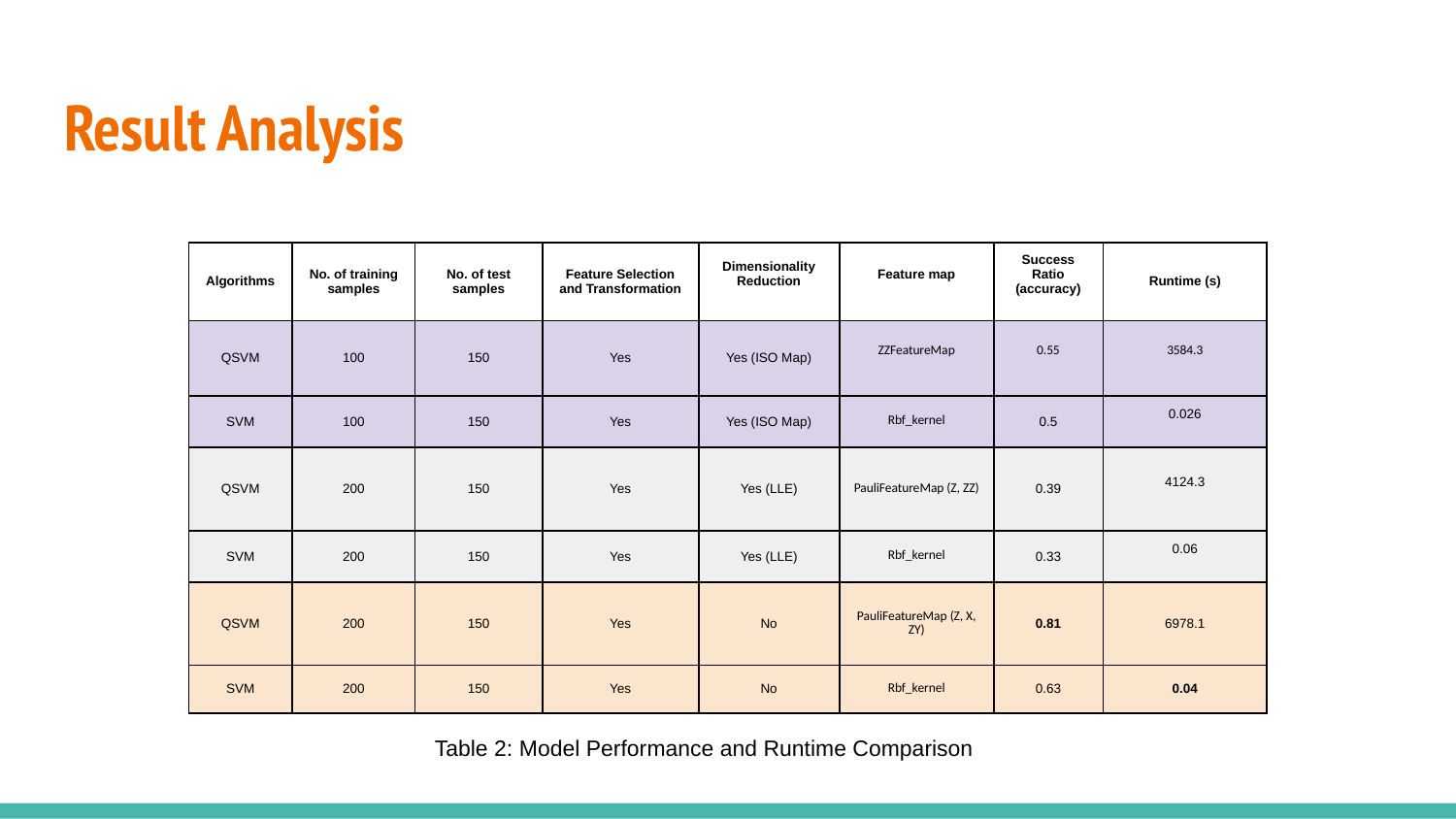

# Result Analysis
| Algorithms | No. of training samples | No. of test samples | Feature Selection and Transformation | Dimensionality Reduction | Feature map | Success Ratio (accuracy) | Runtime (s) |
| --- | --- | --- | --- | --- | --- | --- | --- |
| QSVM | 100 | 150 | Yes | Yes (ISO Map) | ZZFeatureMap | 0.55 | 3584.3 |
| SVM | 100 | 150 | Yes | Yes (ISO Map) | Rbf\_kernel | 0.5 | 0.026 |
| QSVM | 200 | 150 | Yes | Yes (LLE) | PauliFeatureMap (Z, ZZ) | 0.39 | 4124.3 |
| SVM | 200 | 150 | Yes | Yes (LLE) | Rbf\_kernel | 0.33 | 0.06 |
| QSVM | 200 | 150 | Yes | No | PauliFeatureMap (Z, X, ZY) | 0.81 | 6978.1 |
| SVM | 200 | 150 | Yes | No | Rbf\_kernel | 0.63 | 0.04 |
Table 2: Model Performance and Runtime Comparison